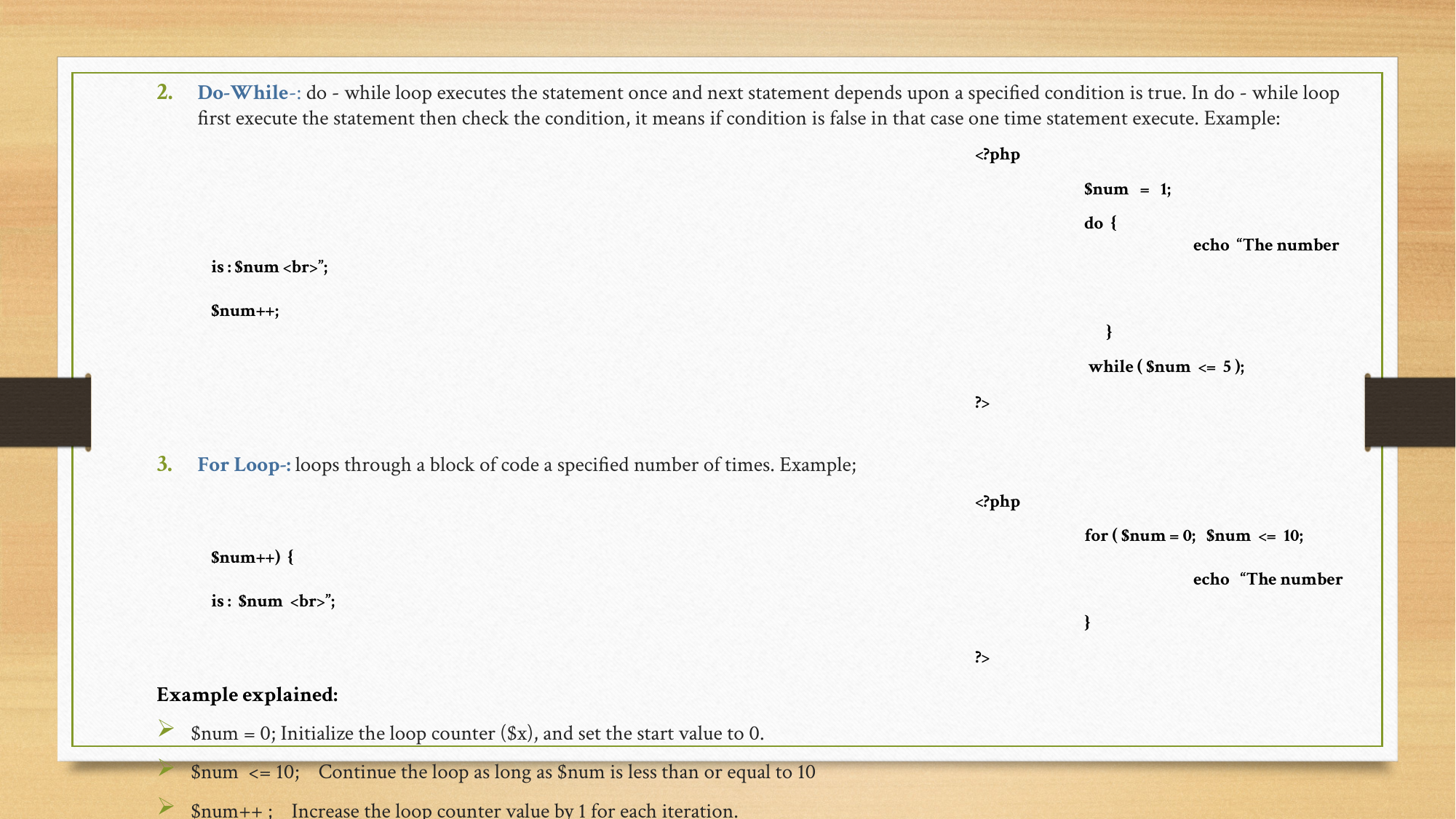

Do-While-: do - while loop executes the statement once and next statement depends upon a specified condition is true. In do - while loop first execute the statement then check the condition, it means if condition is false in that case one time statement execute. Example:
							<?php
								$num   =   1;
								do  {
									echo  “The number is : $num <br>”;
										$num++;
								      }
								 while ( $num  <=  5 );
							?>
For Loop-: loops through a block of code a specified number of times. Example;
							<?php
								for ( $num = 0;   $num  <=  10;   $num++)  {
									echo   “The number is :  $num  <br>”;
								}
							?>
Example explained:
$num = 0; Initialize the loop counter ($x), and set the start value to 0.
$num  <= 10;    Continue the loop as long as $num is less than or equal to 10
$num++ ;    Increase the loop counter value by 1 for each iteration.